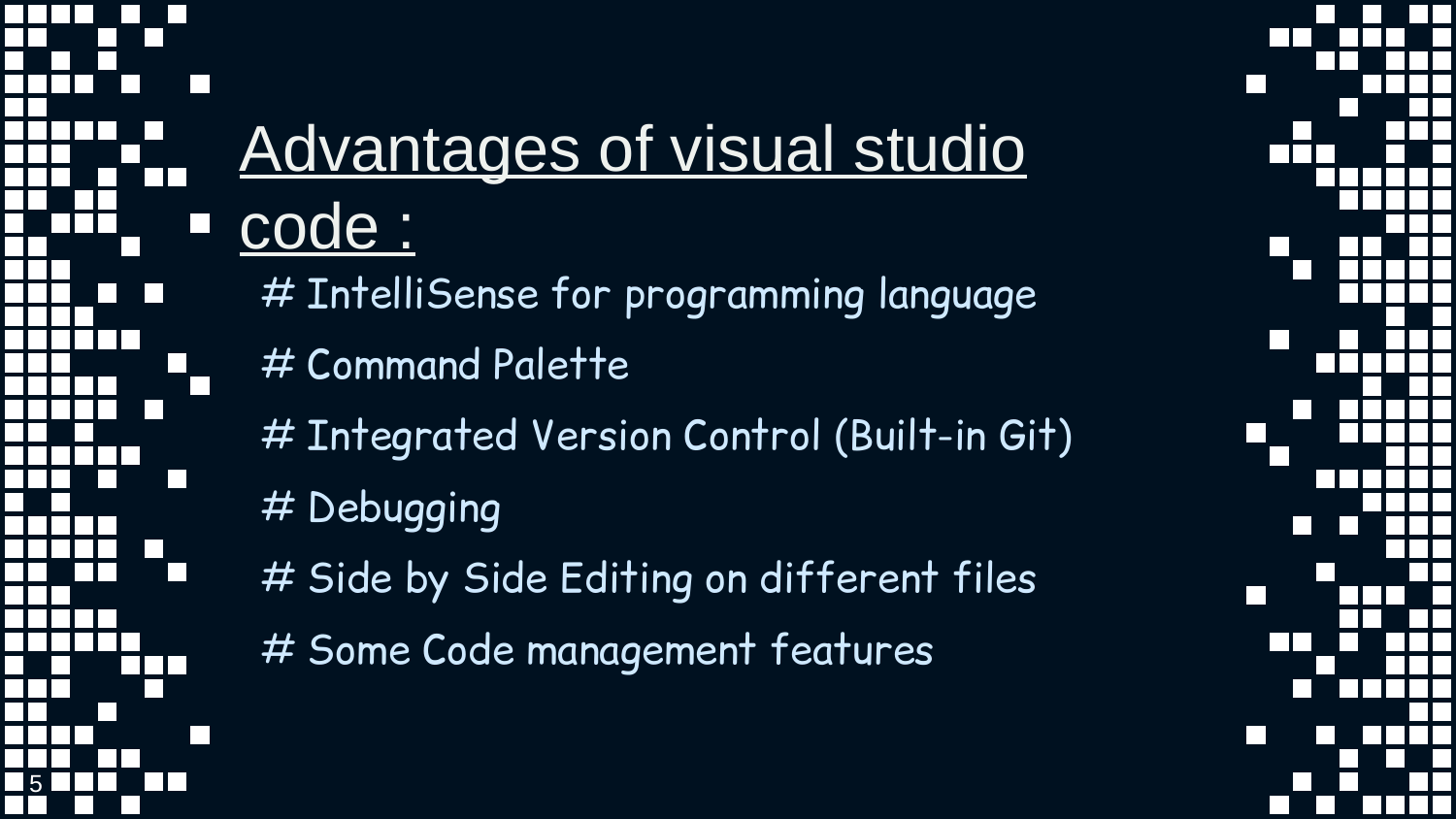

Advantages of visual studio code :
# IntelliSense for programming language
# Command Palette
# Integrated Version Control (Built-in Git)
# Debugging
# Side by Side Editing on different files
# Some Code management features
5